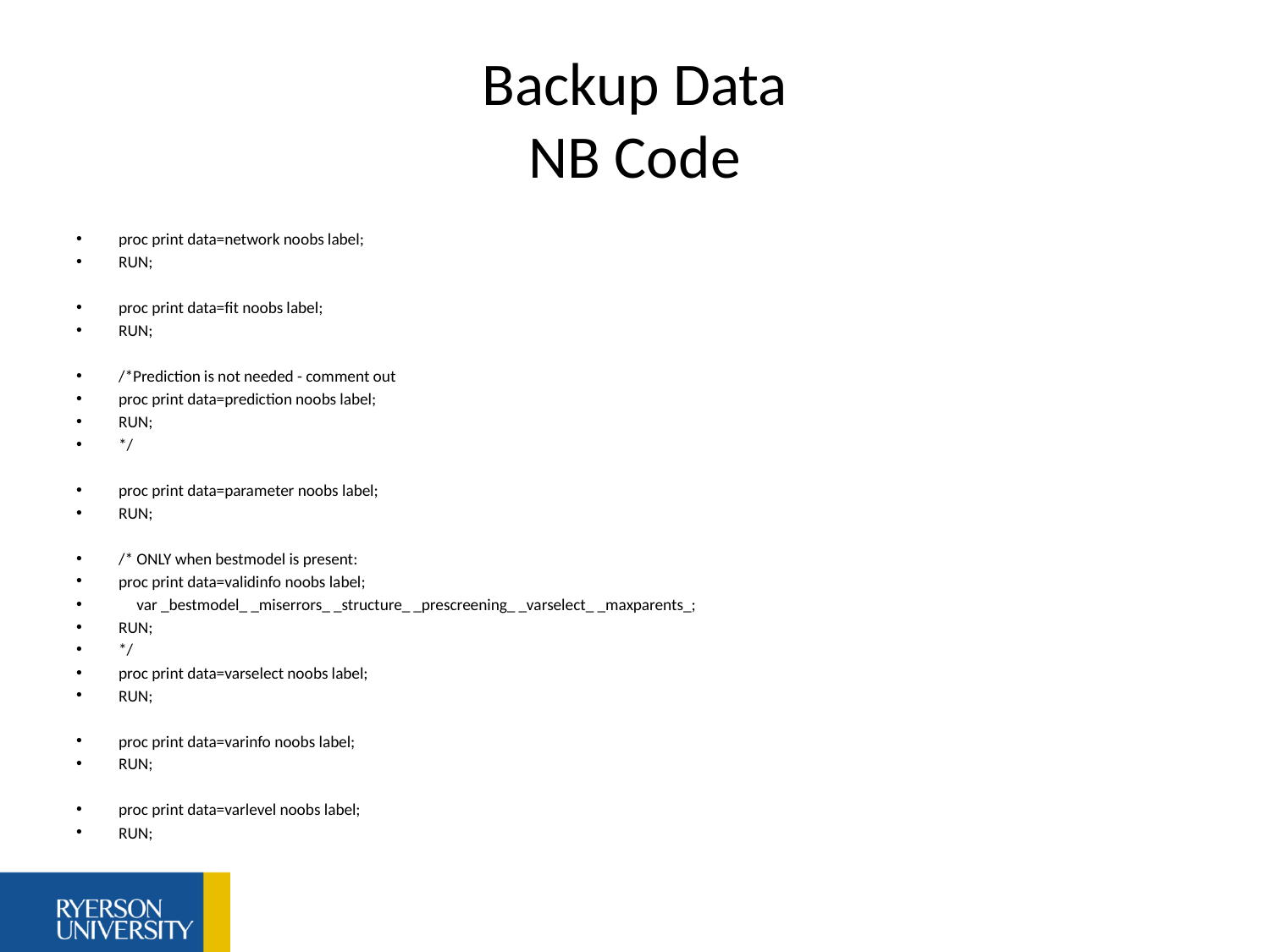

# Backup Data NB Code
proc print data=network noobs label;
RUN;

proc print data=fit noobs label;
RUN;

/*Prediction is not needed - comment out
proc print data=prediction noobs label;
RUN;
*/

proc print data=parameter noobs label;
RUN;

/* ONLY when bestmodel is present:
proc print data=validinfo noobs label;
     var _bestmodel_ _miserrors_ _structure_ _prescreening_ _varselect_ _maxparents_;
RUN;
*/
proc print data=varselect noobs label;
RUN;

proc print data=varinfo noobs label;
RUN;

proc print data=varlevel noobs label;
RUN;